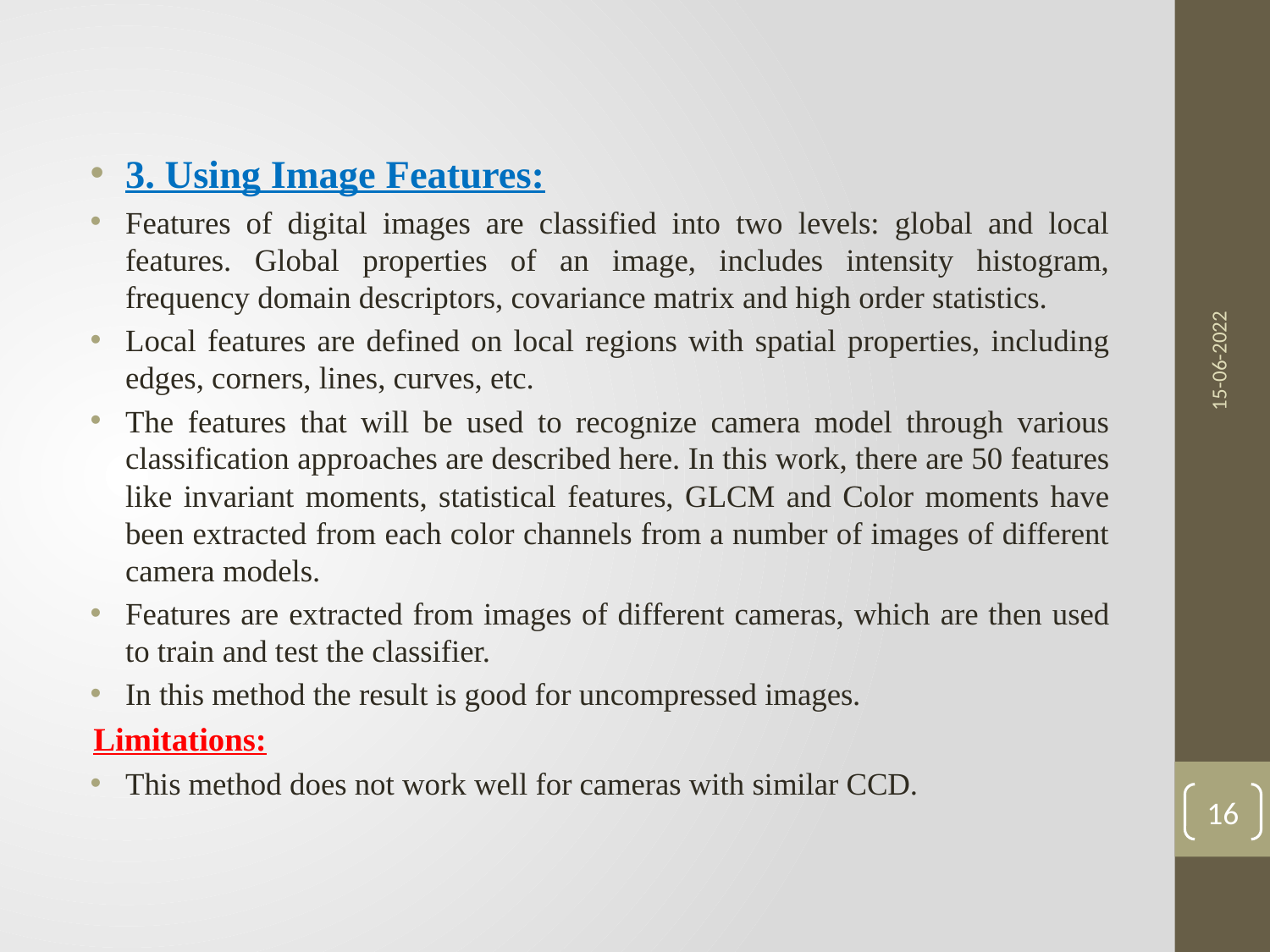

3. Using Image Features:
Features of digital images are classified into two levels: global and local features. Global properties of an image, includes intensity histogram, frequency domain descriptors, covariance matrix and high order statistics.
Local features are defined on local regions with spatial properties, including edges, corners, lines, curves, etc.
The features that will be used to recognize camera model through various classification approaches are described here. In this work, there are 50 features like invariant moments, statistical features, GLCM and Color moments have been extracted from each color channels from a number of images of different camera models.
Features are extracted from images of different cameras, which are then used to train and test the classifier.
In this method the result is good for uncompressed images.
Limitations:
This method does not work well for cameras with similar CCD.

15-06-2022
16